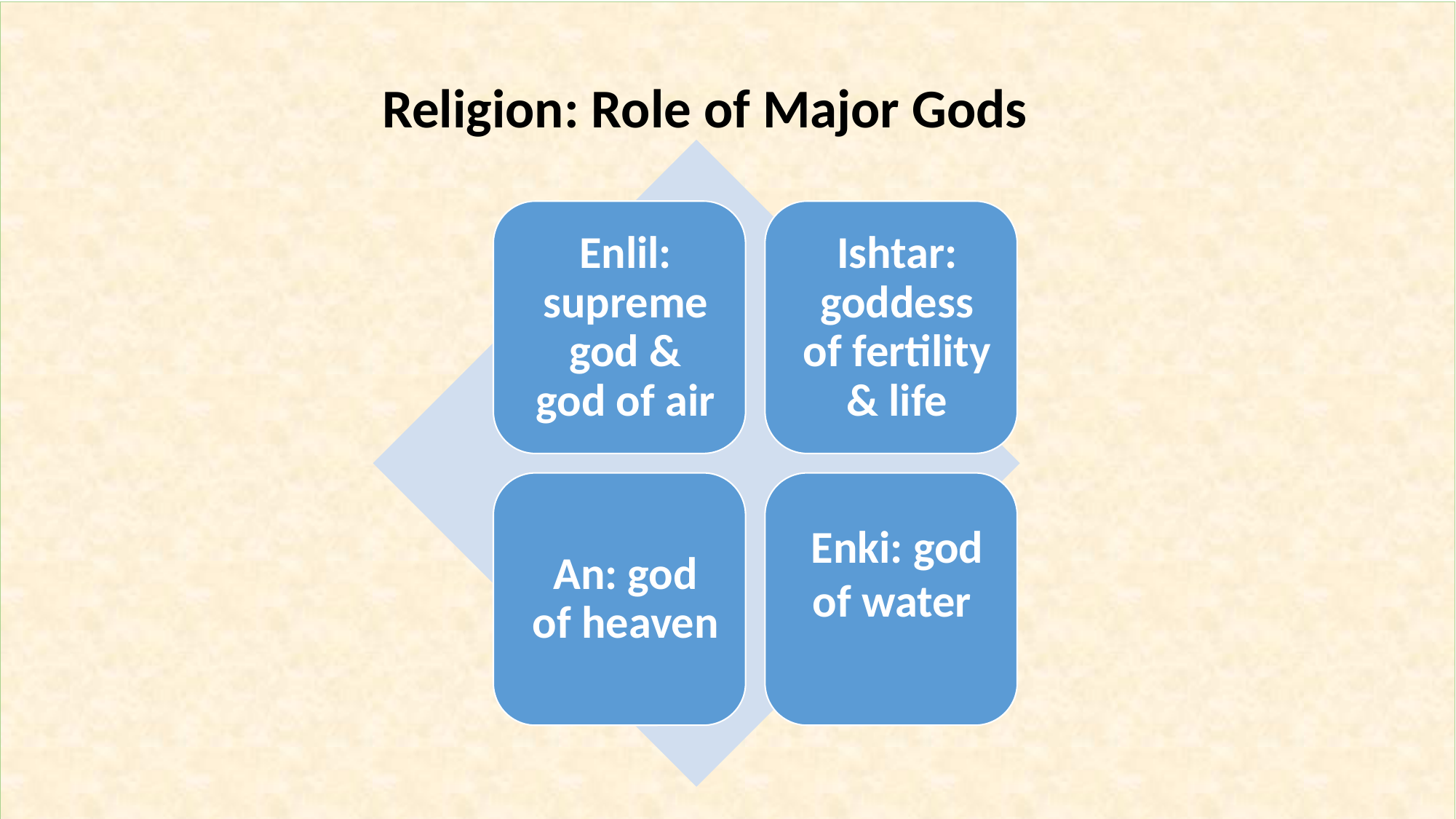

Religion: Role of Major Gods

Enlil: supreme god & god of air
Ishtar: goddess of fertility & life
An: god of heaven
Enki: god of water